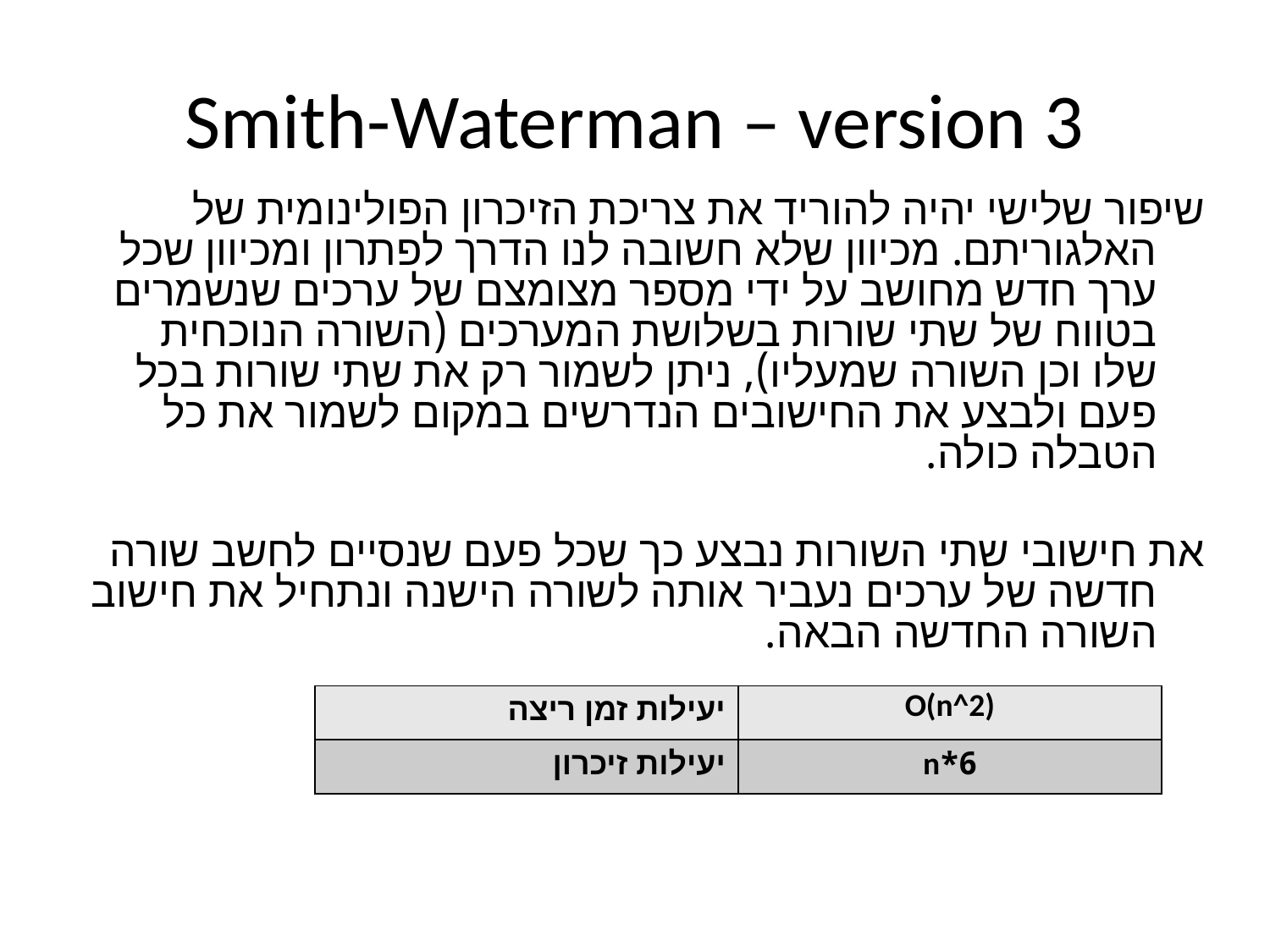

# Smith-Waterman – version 3
שיפור שלישי יהיה להוריד את צריכת הזיכרון הפולינומית של האלגוריתם. מכיוון שלא חשובה לנו הדרך לפתרון ומכיוון שכל ערך חדש מחושב על ידי מספר מצומצם של ערכים שנשמרים בטווח של שתי שורות בשלושת המערכים (השורה הנוכחית שלו וכן השורה שמעליו), ניתן לשמור רק את שתי שורות בכל פעם ולבצע את החישובים הנדרשים במקום לשמור את כל הטבלה כולה.

את חישובי שתי השורות נבצע כך שכל פעם שנסיים לחשב שורה חדשה של ערכים נעביר אותה לשורה הישנה ונתחיל את חישוב השורה החדשה הבאה.

| יעילות זמן ריצה | O(n^2) |
| --- | --- |
| יעילות זיכרון | 6\*n |